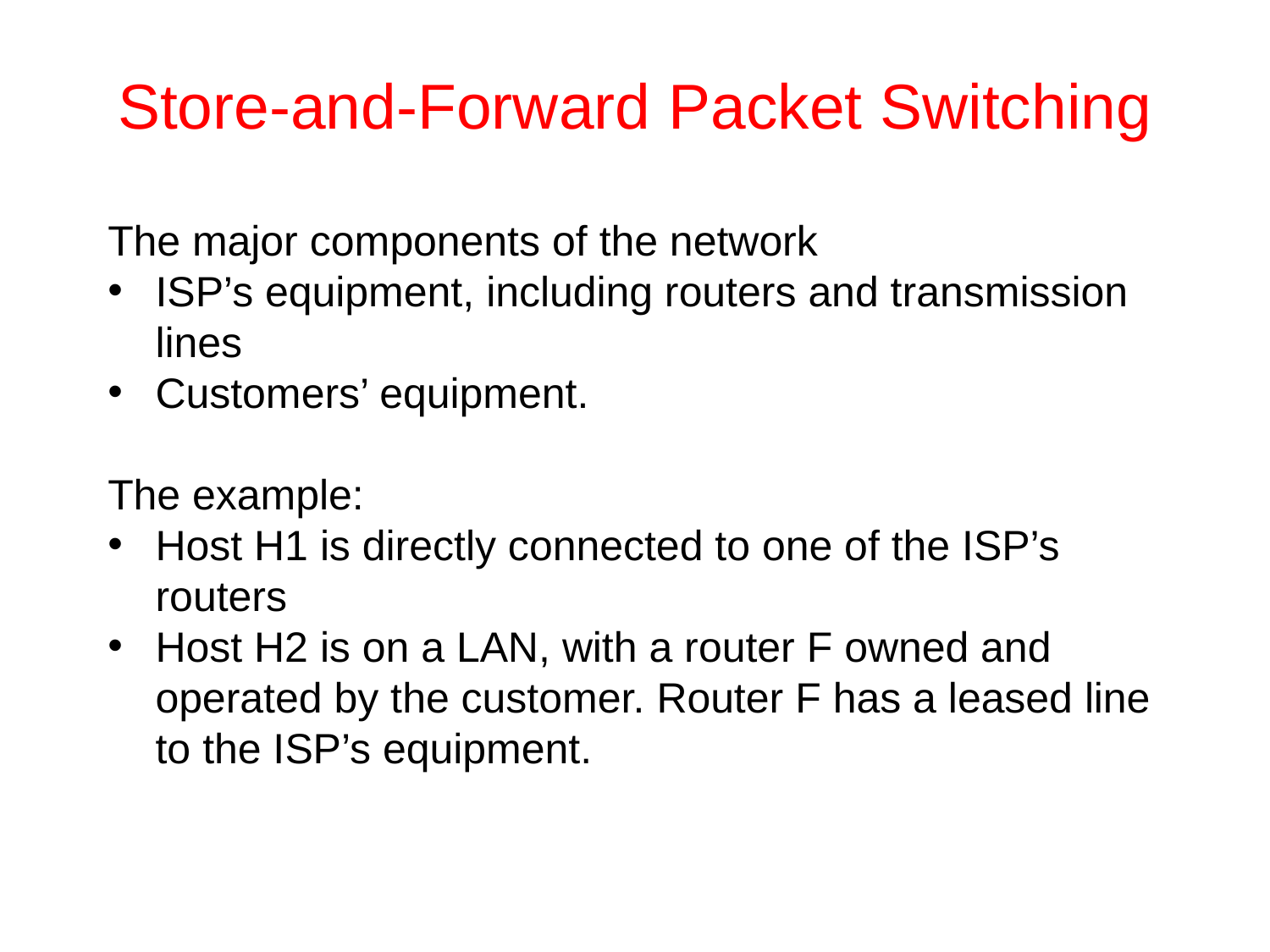

# Store-and-Forward Packet Switching
The major components of the network
ISP’s equipment, including routers and transmission lines
Customers’ equipment.

The example:
Host H1 is directly connected to one of the ISP’s routers
Host H2 is on a LAN, with a router F owned and operated by the customer. Router F has a leased line to the ISP’s equipment.